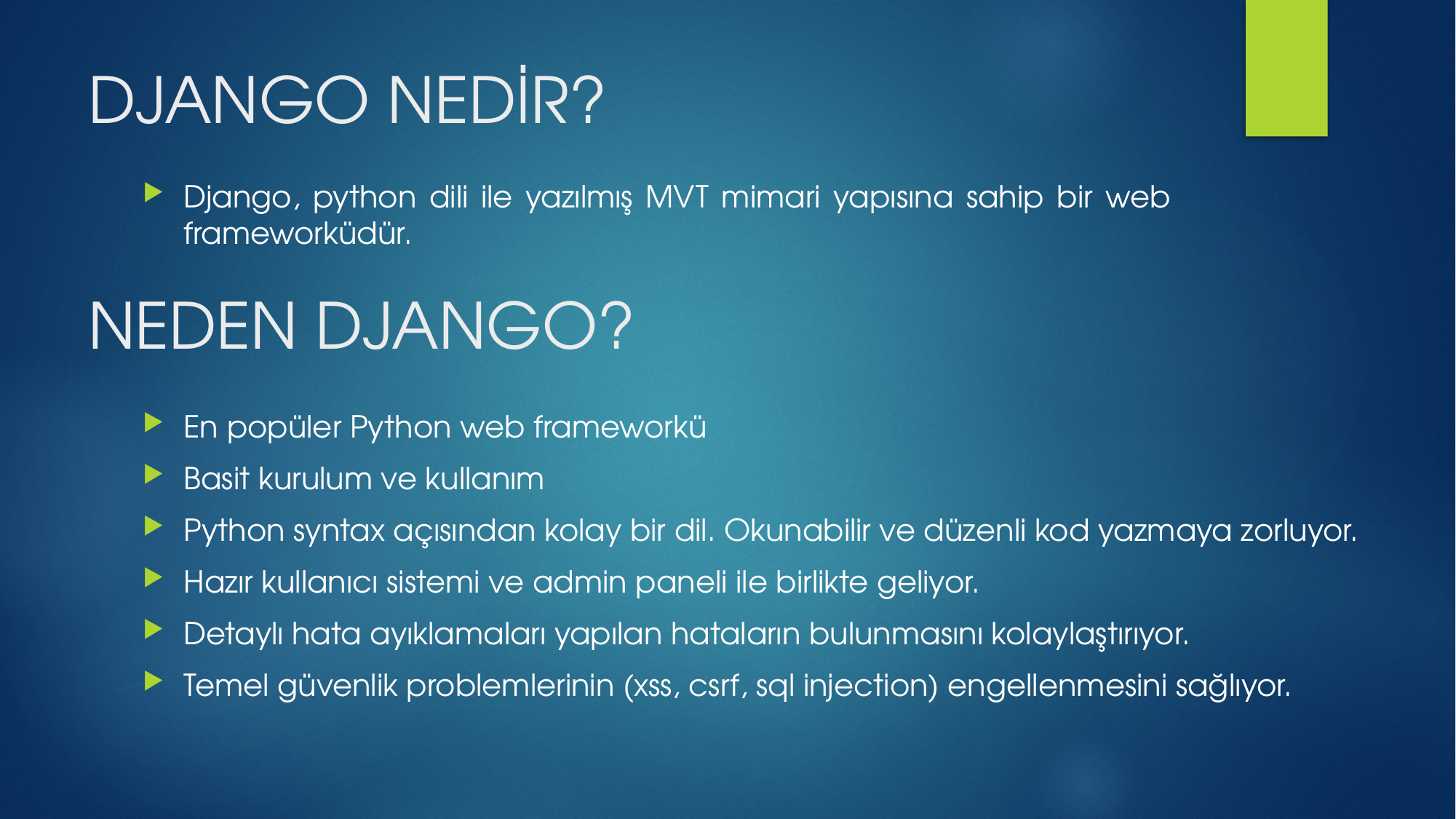

# DJANGO NEDİR?
Django, python dili ile yazılmış MVT mimari yapısına sahip bir web frameworküdür.
NEDEN DJANGO?
En popüler Python web frameworkü
Basit kurulum ve kullanım
Python syntax açısından kolay bir dil. Okunabilir ve düzenli kod yazmaya zorluyor.
Hazır kullanıcı sistemi ve admin paneli ile birlikte geliyor.
Detaylı hata ayıklamaları yapılan hataların bulunmasını kolaylaştırıyor.
Temel güvenlik problemlerinin (xss, csrf, sql injection) engellenmesini sağlıyor.